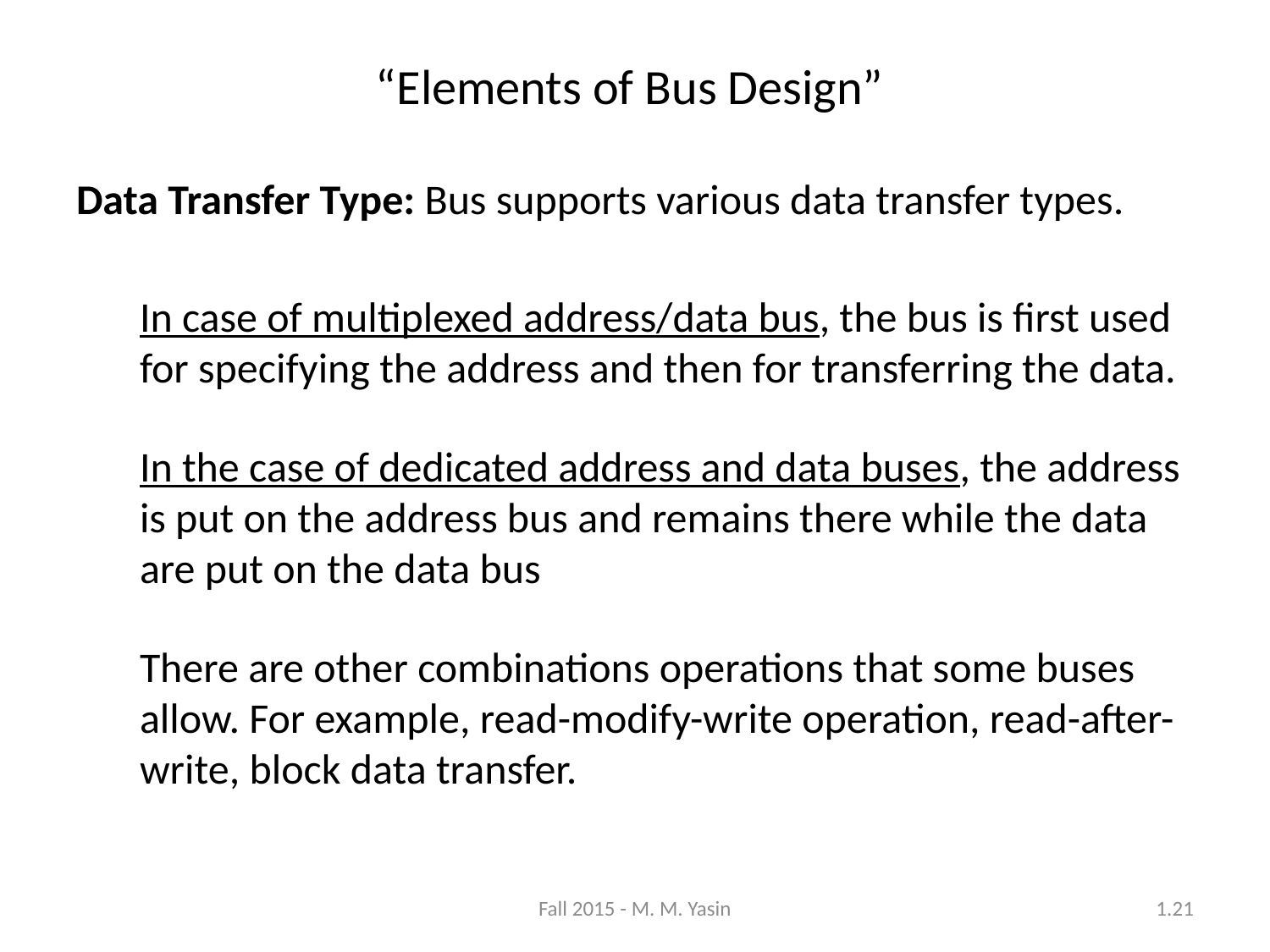

“Elements of Bus Design”

Data Transfer Type: Bus supports various data transfer types.

	In case of multiplexed address/data bus, the bus is first used for specifying the address and then for transferring the data.

	In the case of dedicated address and data buses, the address is put on the address bus and remains there while the data are put on the data bus

	There are other combinations operations that some buses allow. For example, read-modify-write operation, read-after-write, block data transfer.
Fall 2015 - M. M. Yasin
1.21